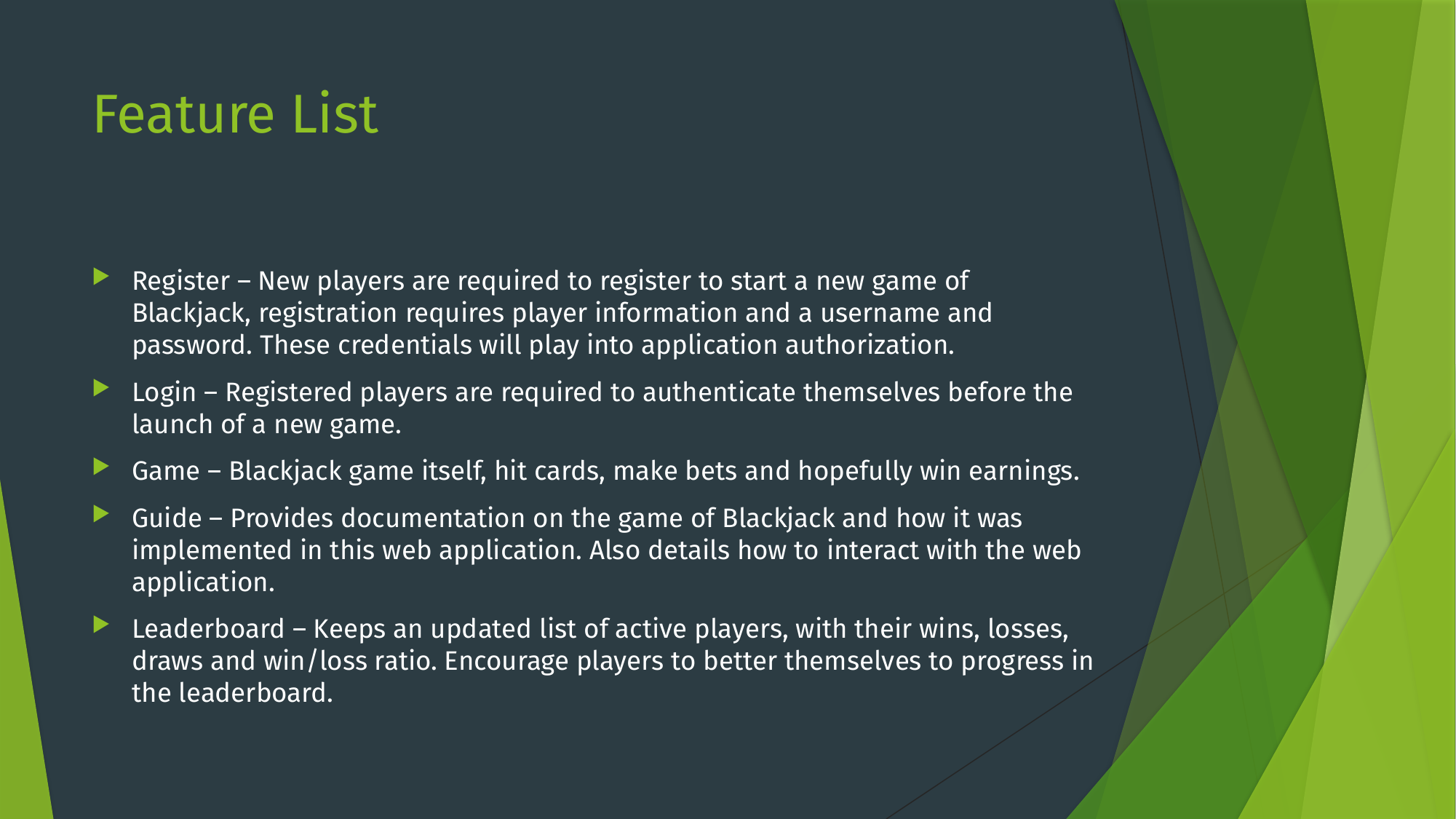

# Feature List
Register – New players are required to register to start a new game of Blackjack, registration requires player information and a username and password. These credentials will play into application authorization.
Login – Registered players are required to authenticate themselves before the launch of a new game.
Game – Blackjack game itself, hit cards, make bets and hopefully win earnings.
Guide – Provides documentation on the game of Blackjack and how it was implemented in this web application. Also details how to interact with the web application.
Leaderboard – Keeps an updated list of active players, with their wins, losses, draws and win/loss ratio. Encourage players to better themselves to progress in the leaderboard.